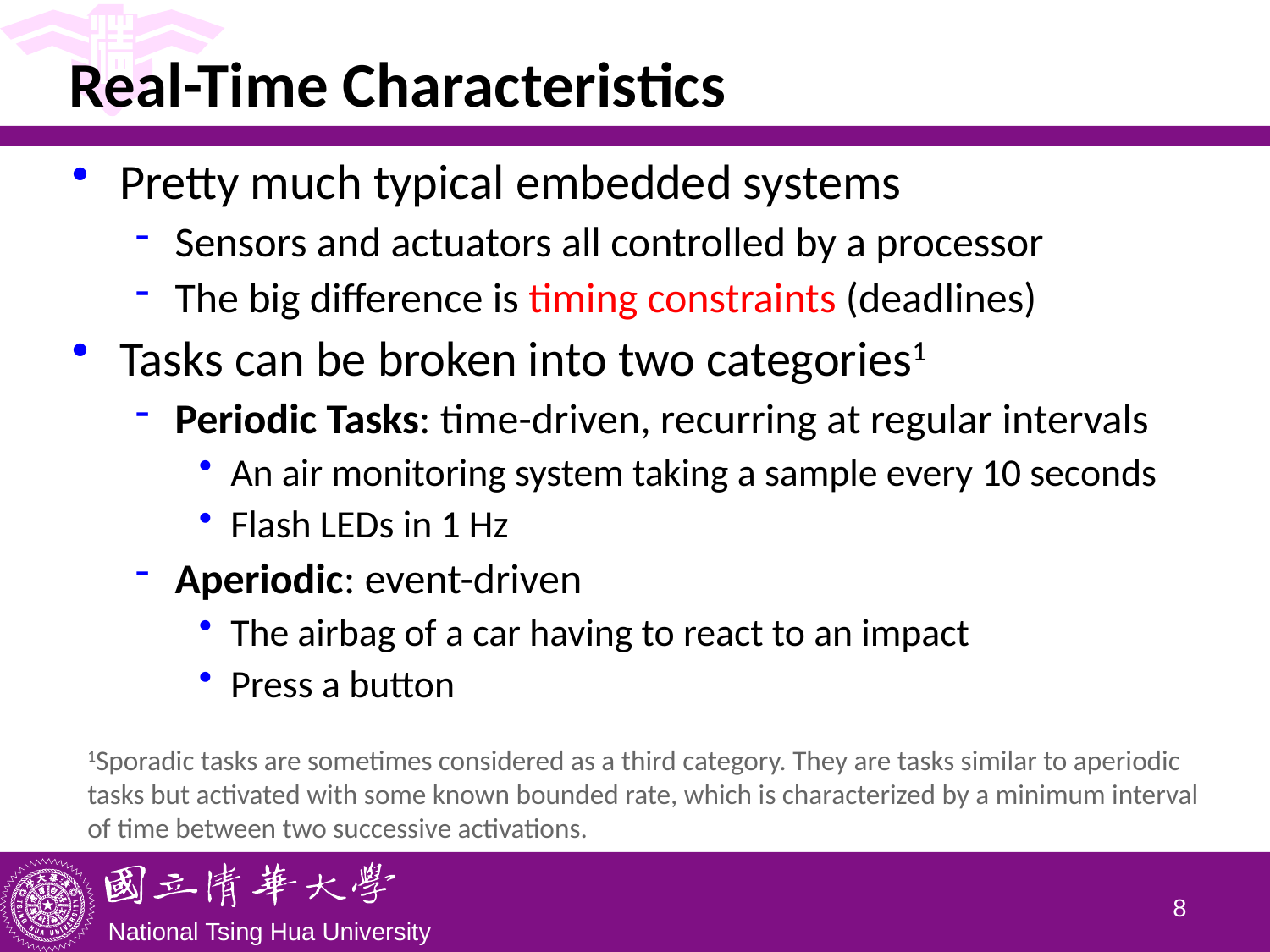

# Real-Time Characteristics
Pretty much typical embedded systems
Sensors and actuators all controlled by a processor
The big difference is timing constraints (deadlines)
Tasks can be broken into two categories1
Periodic Tasks: time-driven, recurring at regular intervals
An air monitoring system taking a sample every 10 seconds
Flash LEDs in 1 Hz
Aperiodic: event-driven
The airbag of a car having to react to an impact
Press a button
1Sporadic tasks are sometimes considered as a third category. They are tasks similar to aperiodic tasks but activated with some known bounded rate, which is characterized by a minimum interval of time between two successive activations.
8